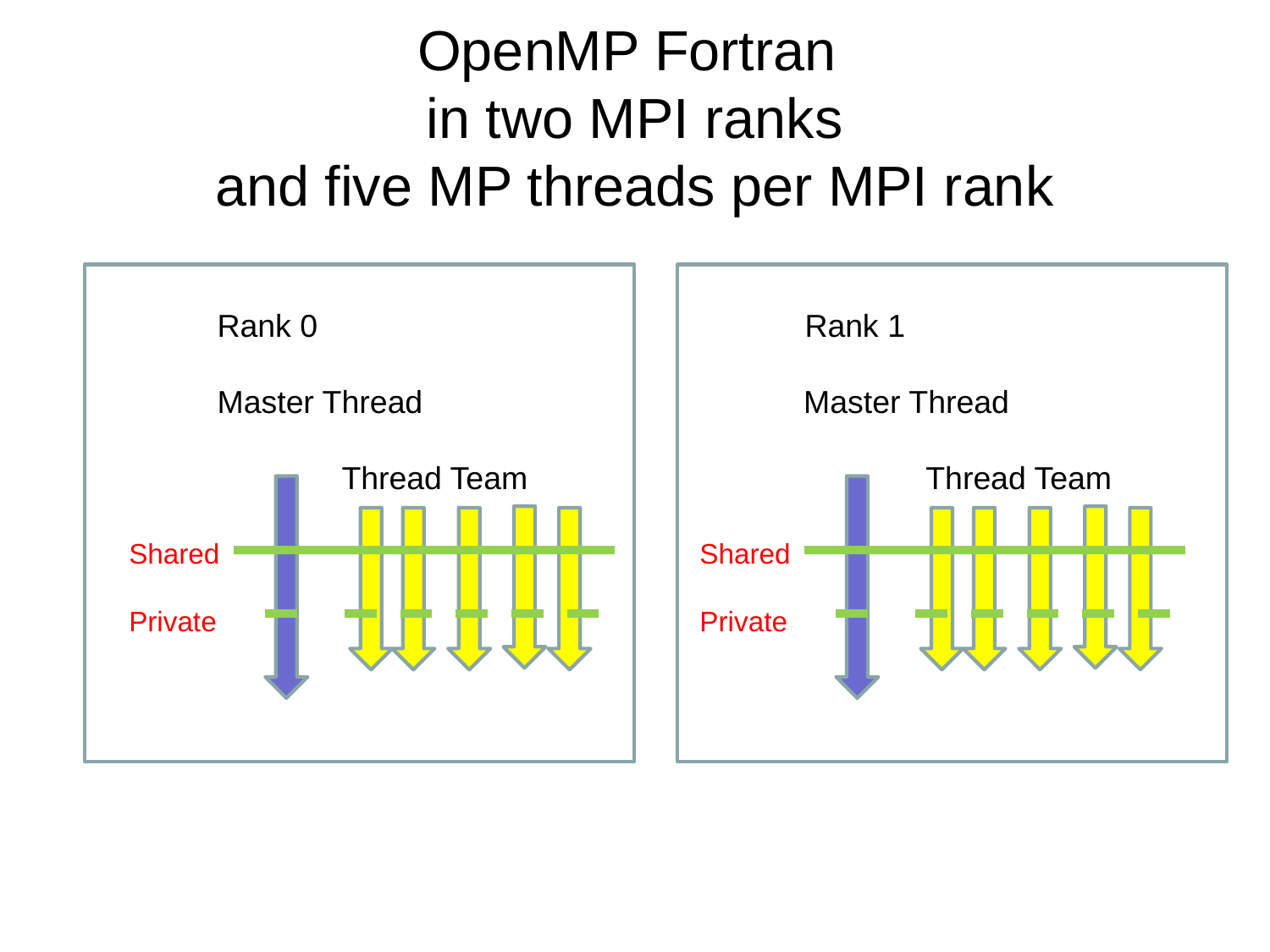

# OpenMP Fortran in two MPI ranks and five MP threads per MPI rank

Rank 0                                                       Rank 1

Master Thread                                           Master Thread

              Thread Team                                             Thread Team

Shared

Private
Shared

Private